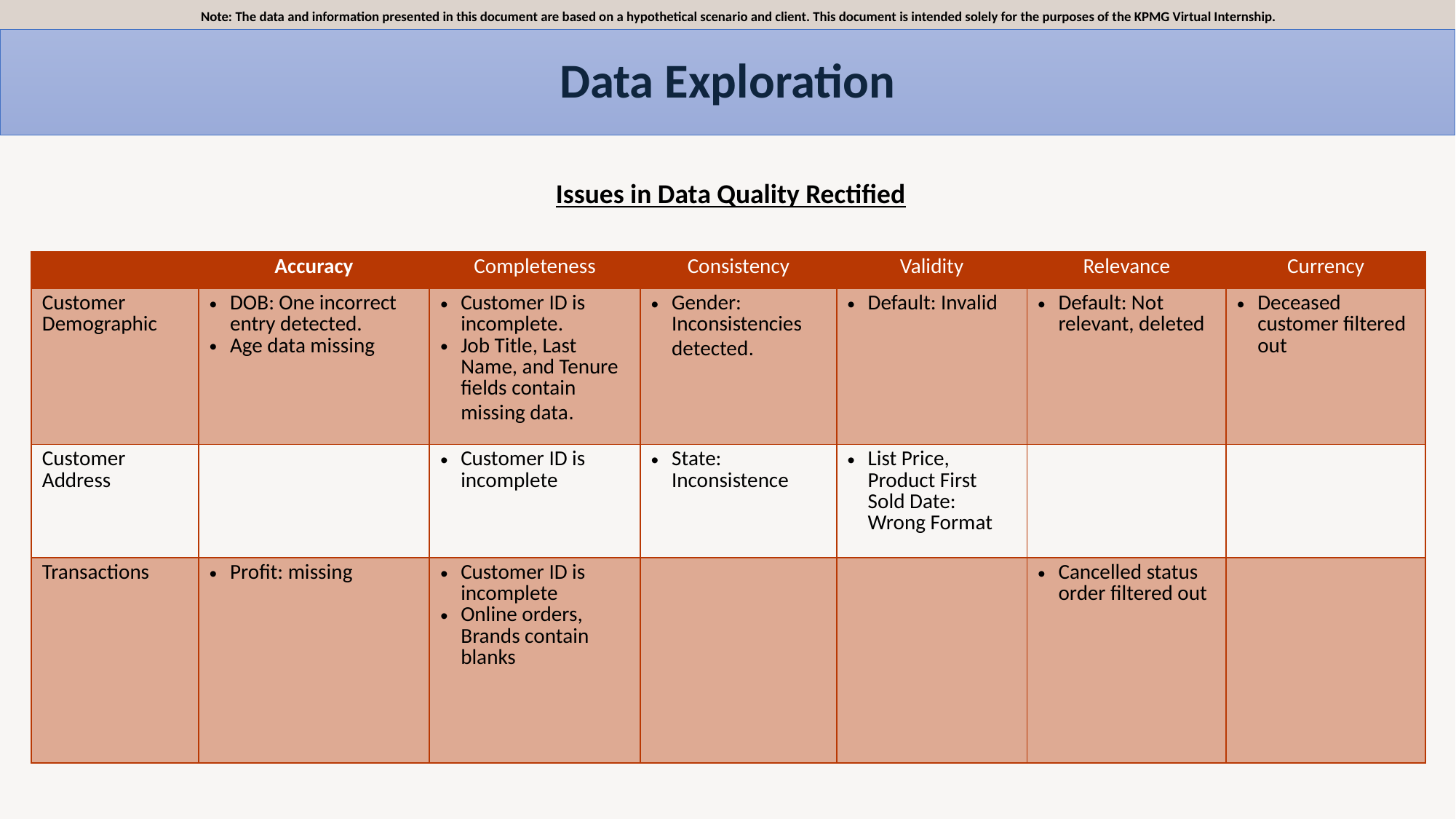

Note: The data and information presented in this document are based on a hypothetical scenario and client. This document is intended solely for the purposes of the KPMG Virtual Internship.
Data Exploration
Issues in Data Quality Rectified
|  | Accuracy | Completeness | Consistency | Validity | Relevance | Currency |
| --- | --- | --- | --- | --- | --- | --- |
| Customer Demographic | DOB: One incorrect entry detected. Age data missing | Customer ID is incomplete. Job Title, Last Name, and Tenure fields contain missing data. | Gender: Inconsistencies detected. | Default: Invalid | Default: Not relevant, deleted | Deceased customer filtered out |
| Customer Address |  | Customer ID is incomplete | State: Inconsistence | List Price, Product First Sold Date: Wrong Format |  |  |
| Transactions | Profit: missing | Customer ID is incomplete Online orders, Brands contain blanks |  |  | Cancelled status order filtered out |  |